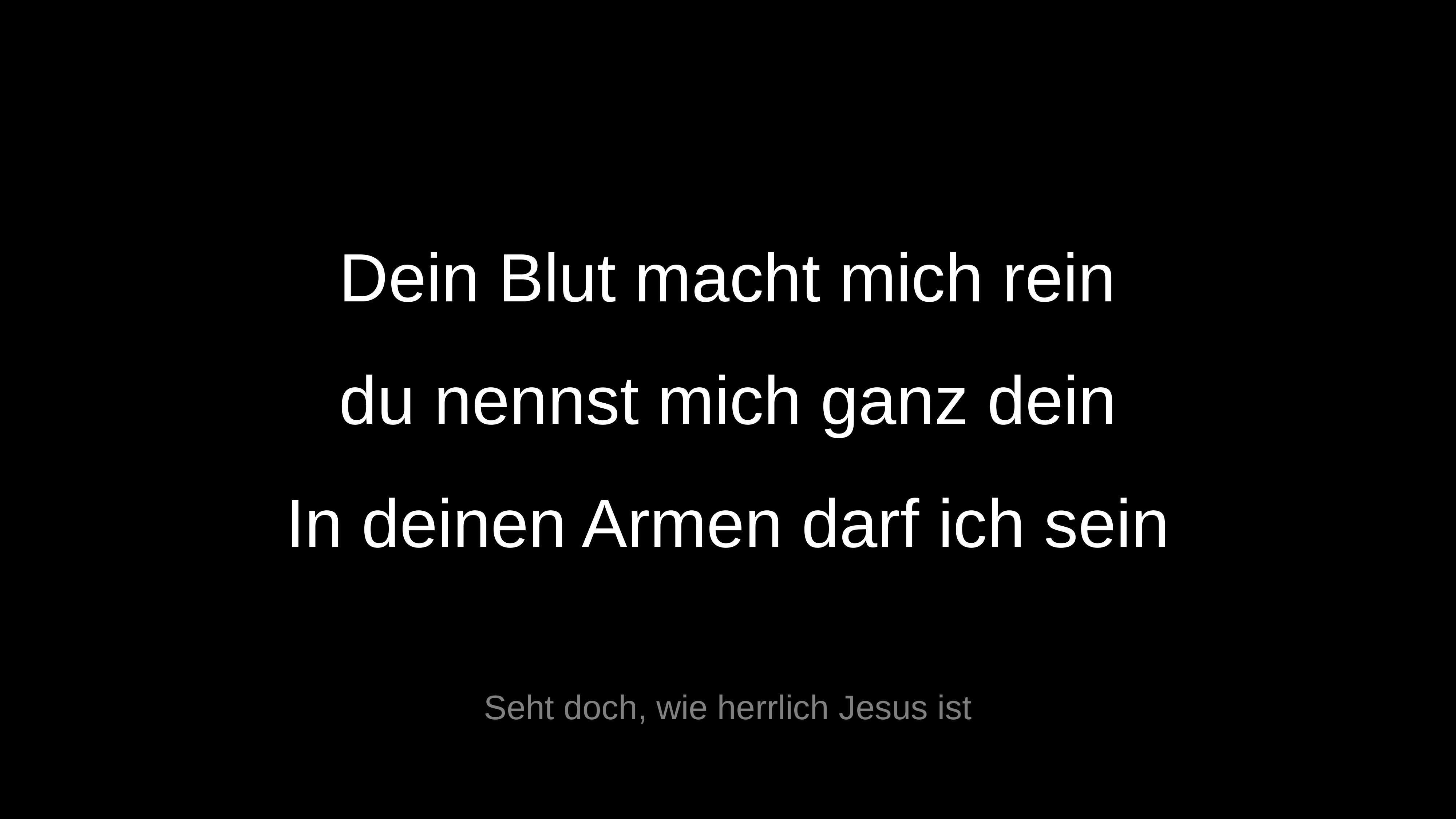

Dein Blut macht mich rein
du nennst mich ganz dein
In deinen Armen darf ich sein
Seht doch, wie herrlich Jesus ist